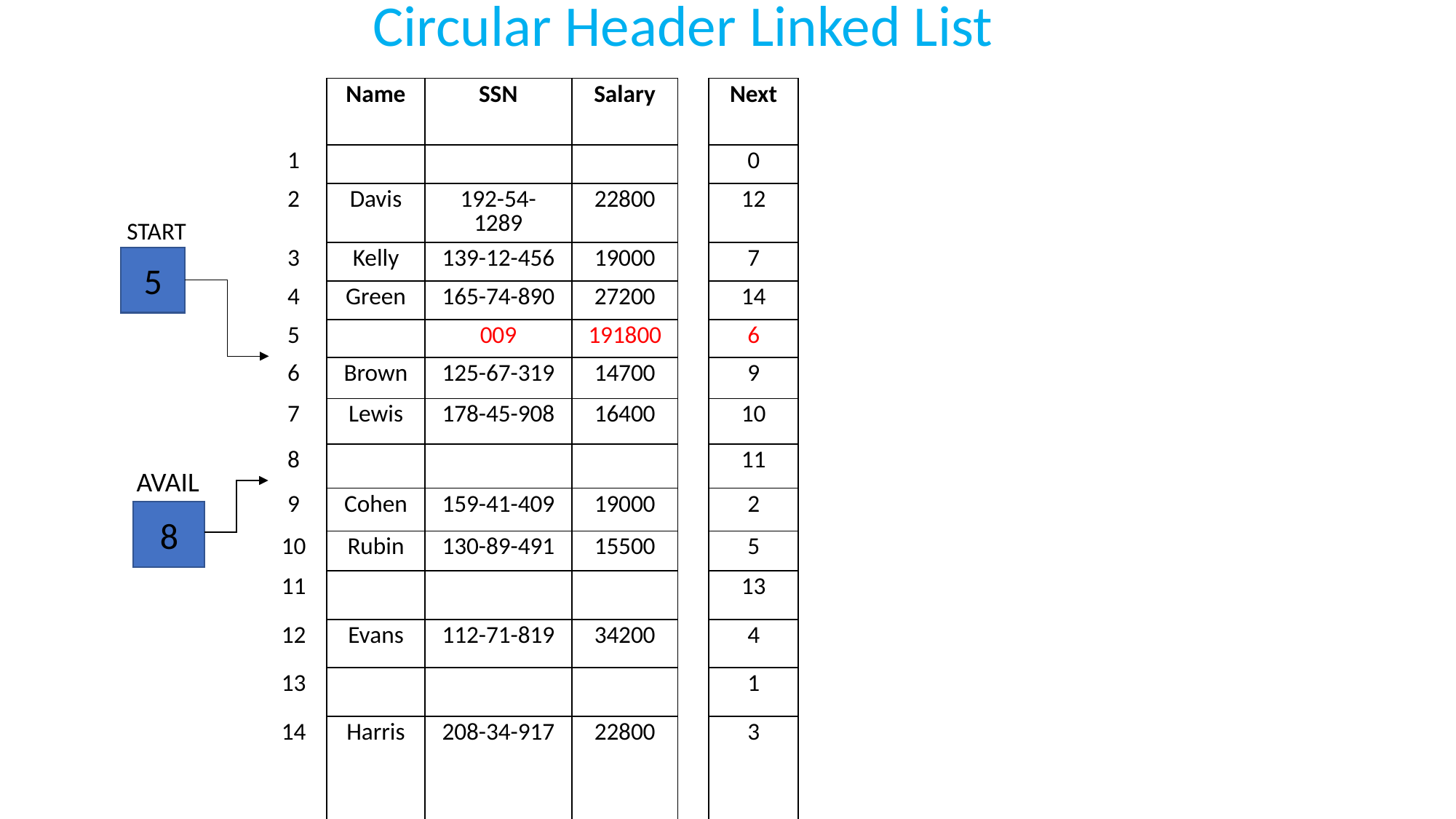

# Circular Header Linked List
|  | Name | SSN | Salary |  | Next |  |
| --- | --- | --- | --- | --- | --- | --- |
| 1 |  |  |  |  | 0 |  |
| 2 | Davis | 192-54-1289 | 22800 |  | 12 |  |
| 3 | Kelly | 139-12-456 | 19000 |  | 7 |  |
| 4 | Green | 165-74-890 | 27200 |  | 14 |  |
| 5 |  | 009 | 191800 |  | 6 |  |
| 6 | Brown | 125-67-319 | 14700 |  | 9 |  |
| 7 | Lewis | 178-45-908 | 16400 |  | 10 |  |
| 8 |  |  |  |  | 11 |  |
| 9 | Cohen | 159-41-409 | 19000 |  | 2 |  |
| 10 | Rubin | 130-89-491 | 15500 |  | 5 |  |
| 11 |  |  |  |  | 13 |  |
| 12 | Evans | 112-71-819 | 34200 |  | 4 |  |
| 13 |  |  |  |  | 1 |  |
| 14 | Harris | 208-34-917 | 22800 |  | 3 |  |
START
5
AVAIL
8